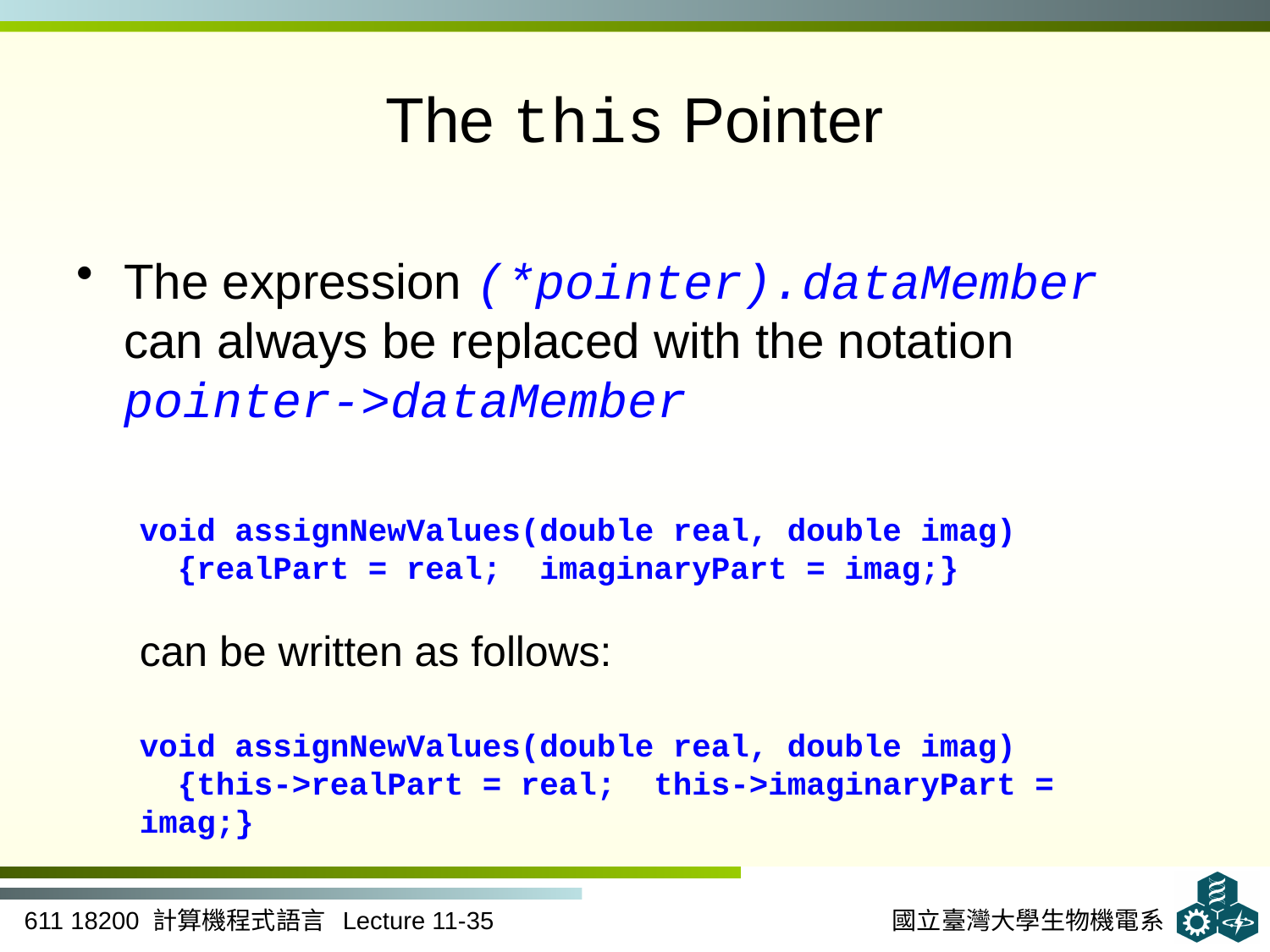

# The this Pointer
The expression (*pointer).dataMember can always be replaced with the notation pointer->dataMember

void assignNewValues(double real, double imag)
  {realPart = real;  imaginaryPart = imag;}

can be written as follows:

void assignNewValues(double real, double imag)
  {this->realPart = real;  this->imaginaryPart = imag;}

35